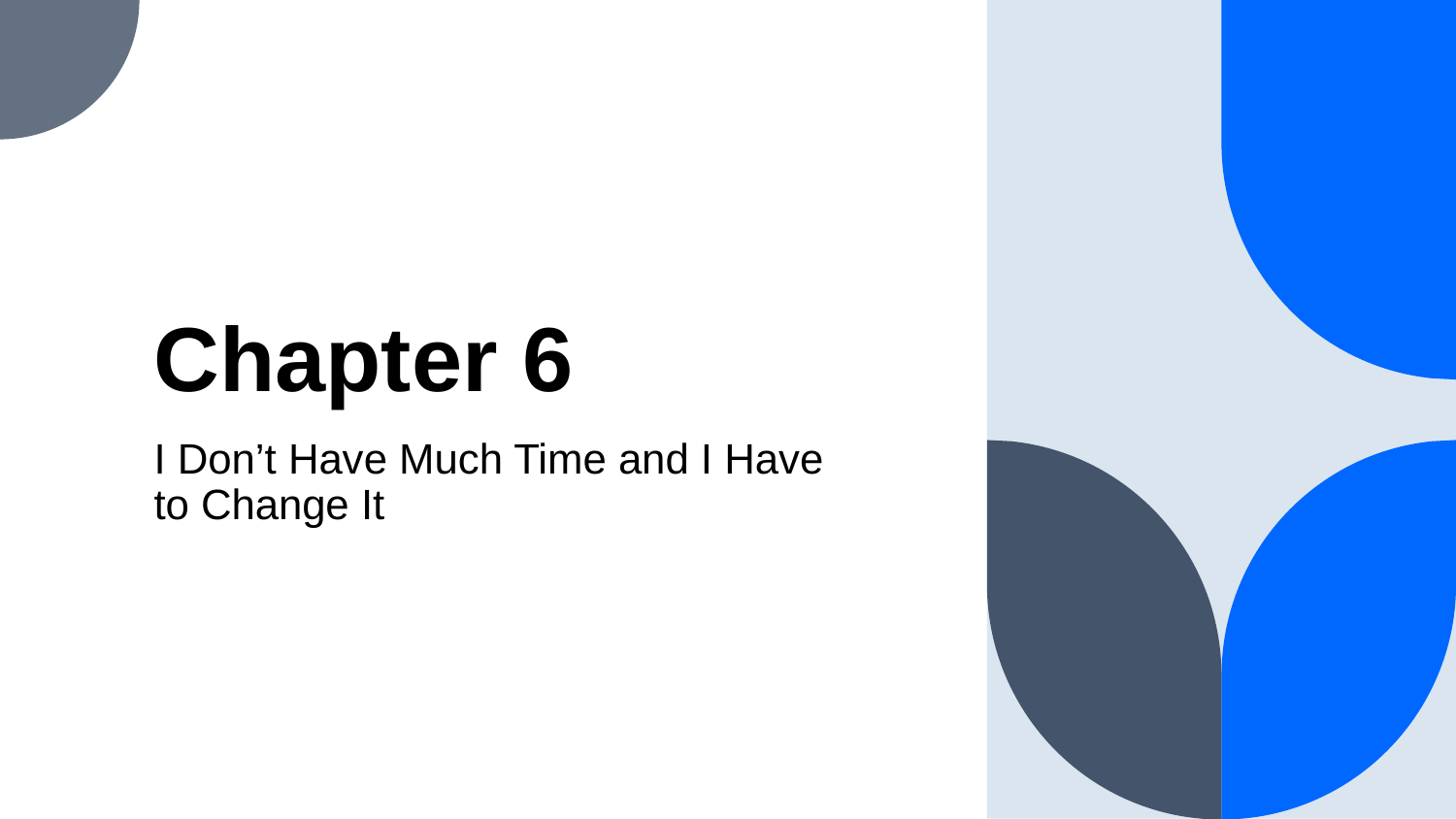

# Chapter 6
I Don’t Have Much Time and I Have to Change It